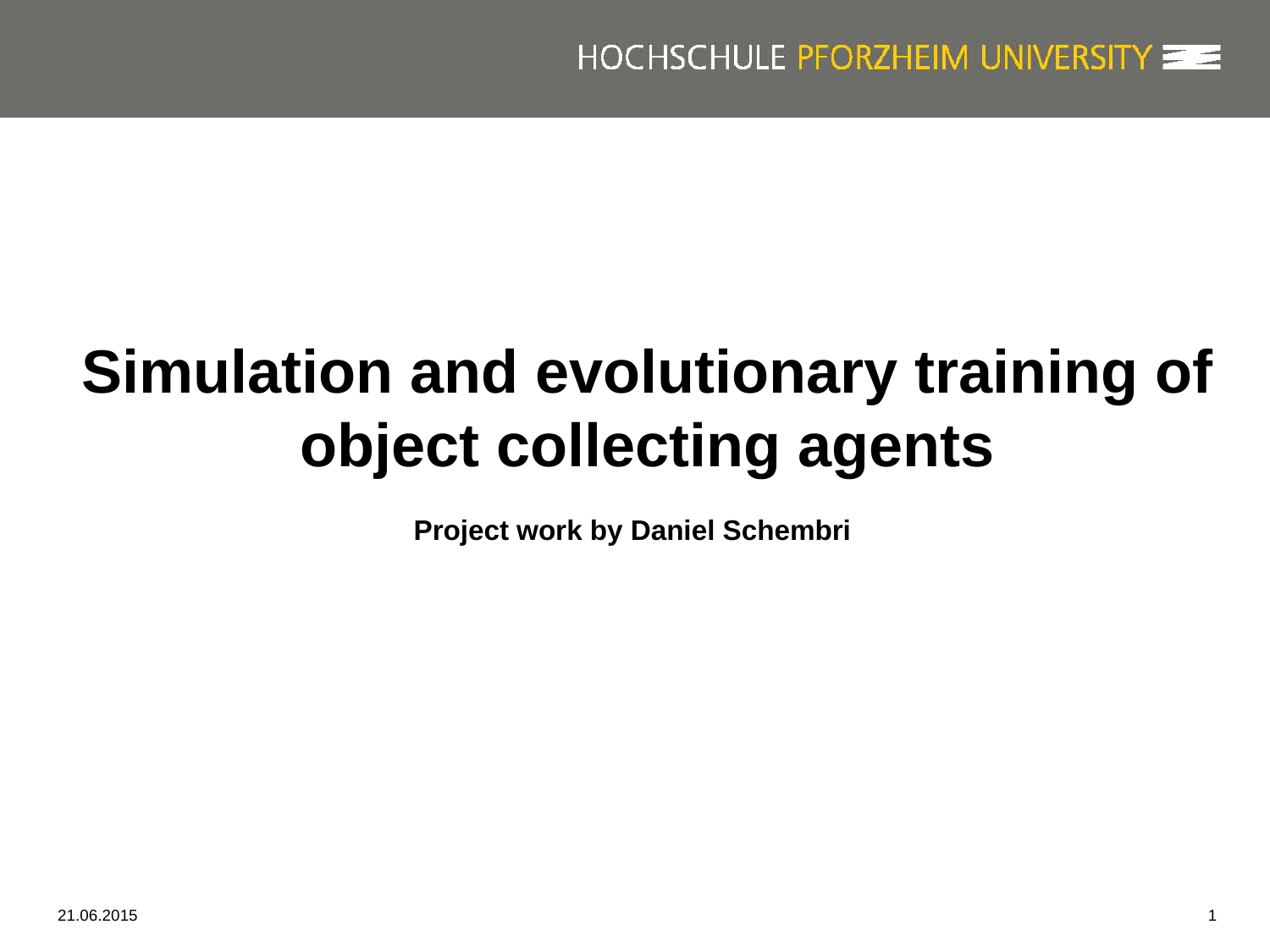

# Simulation and evolutionary training of object collecting agents
Project work by Daniel Schembri
21.06.2015

1